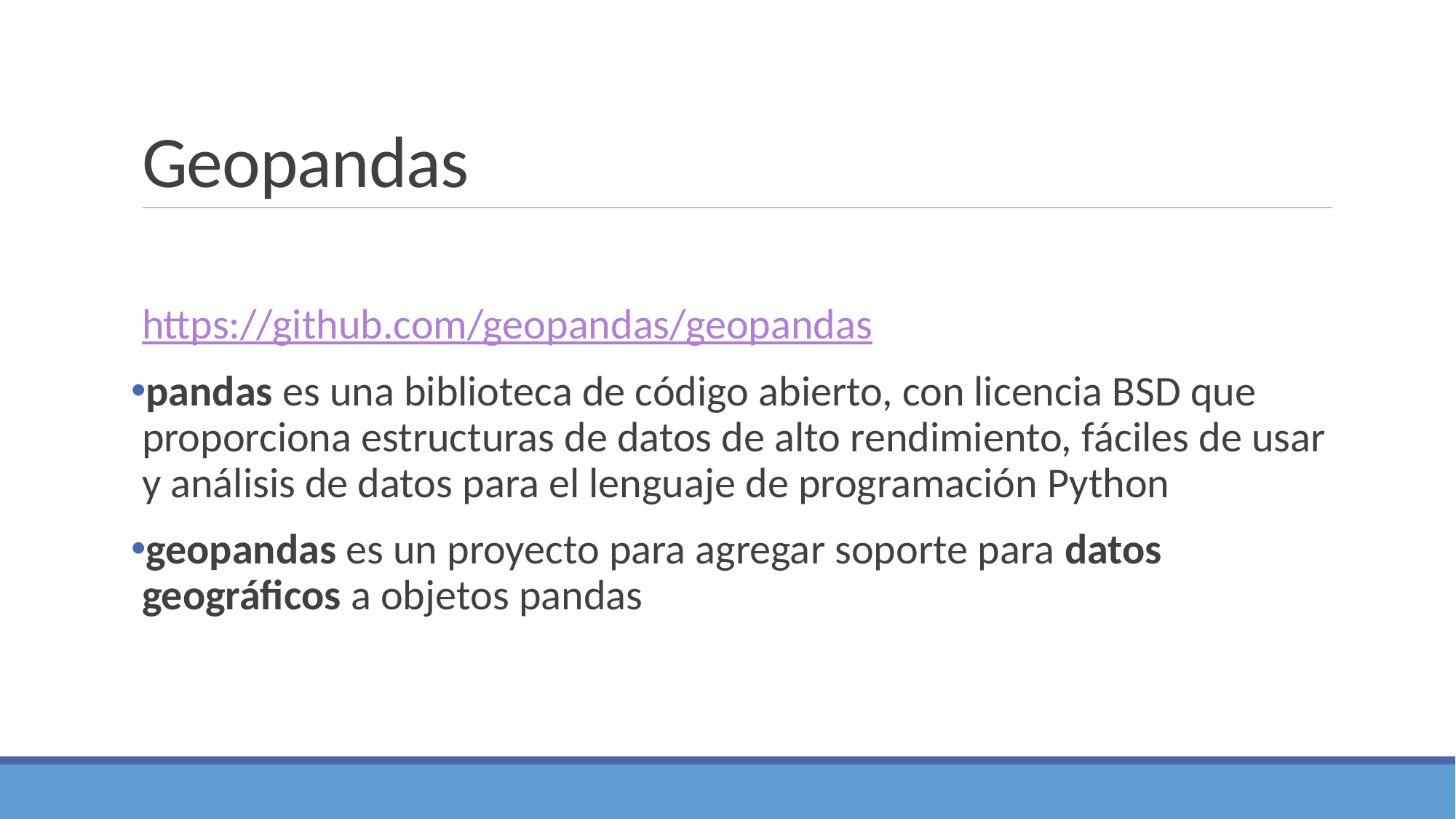

# Geopandas
https://github.com/geopandas/geopandas
pandas es una biblioteca de código abierto, con licencia BSD que proporciona estructuras de datos de alto rendimiento, fáciles de usar y análisis de datos para el lenguaje de programación Python
geopandas es un proyecto para agregar soporte para datos geográficos a objetos pandas